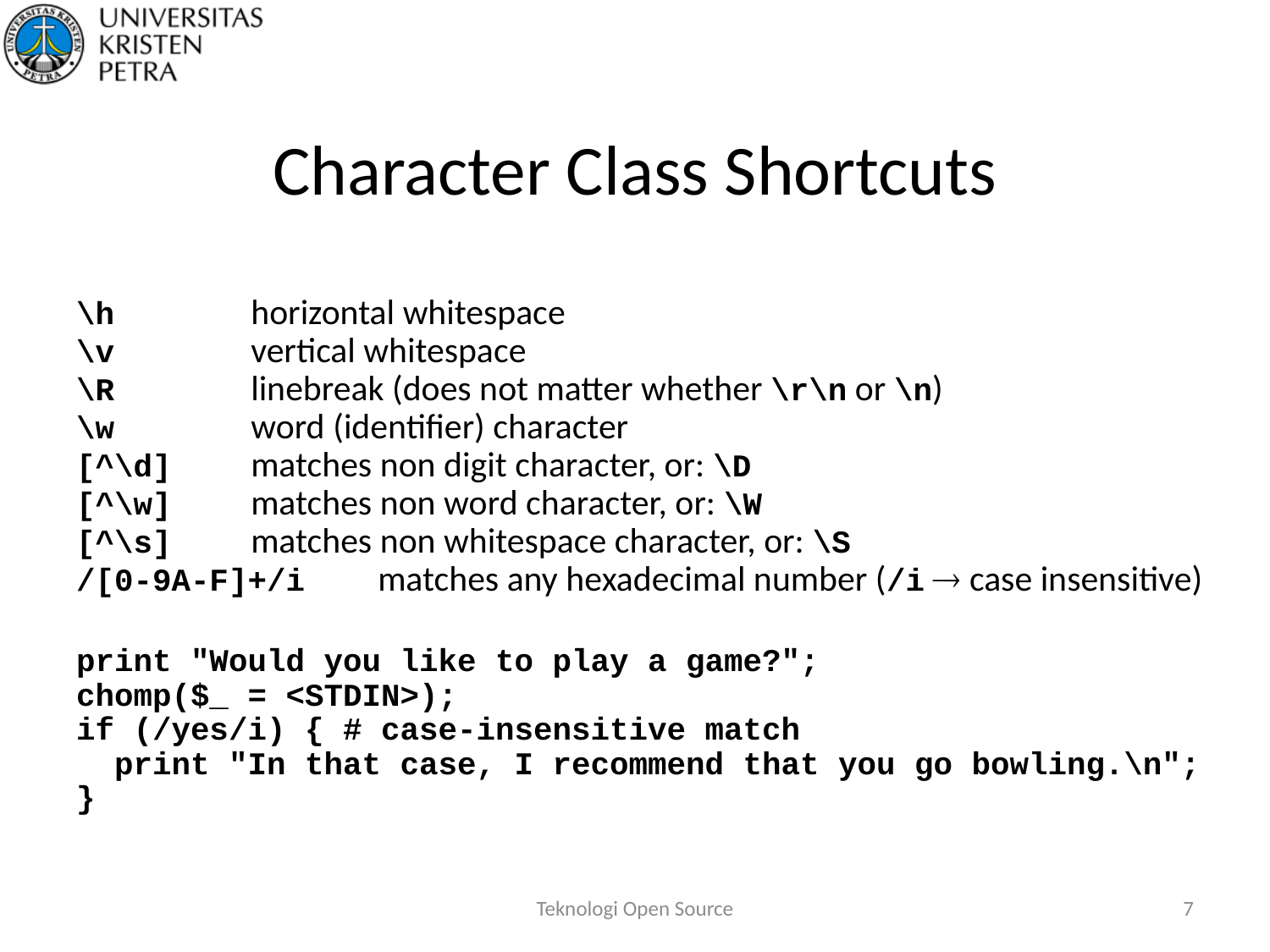

# Character Class Shortcuts

\h		horizontal whitespace
\v		vertical whitespace
\R		linebreak (does not matter whether \r\n or \n)
\w		word (identifier) character
[^\d]	matches non digit character, or: \D
[^\w]	matches non word character, or: \W
[^\s]	matches non whitespace character, or: \S
/[0-9A-F]+/i	matches any hexadecimal number (/i → case insensitive)

print "Would you like to play a game?";
chomp($_ = <STDIN>);
if (/yes/i) { # case-insensitive match
  print "In that case, I recommend that you go bowling.\n";
}
Teknologi Open Source
7